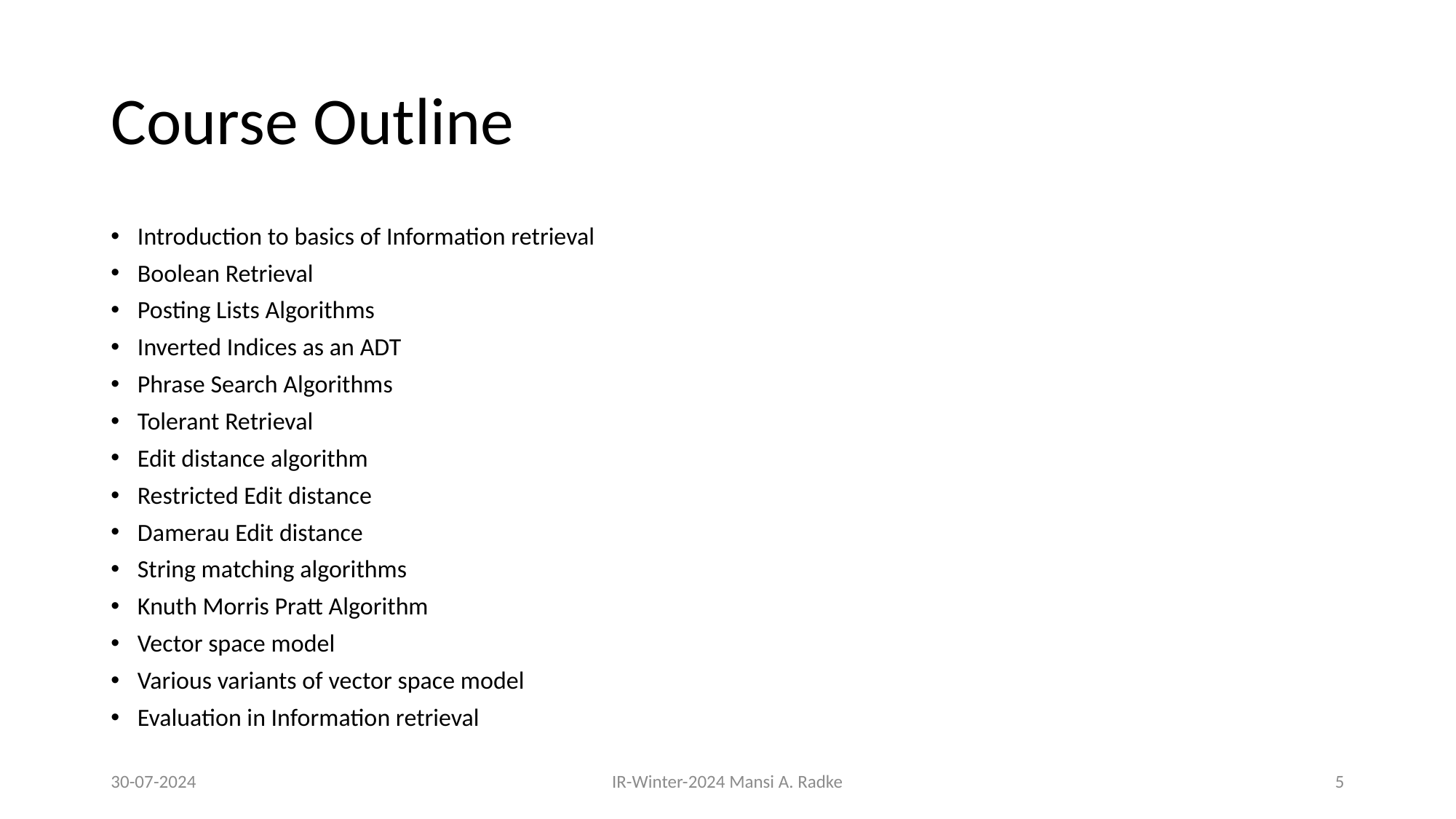

# Course Outline
Introduction to basics of Information retrieval
Boolean Retrieval
Posting Lists Algorithms
Inverted Indices as an ADT
Phrase Search Algorithms
Tolerant Retrieval
Edit distance algorithm
Restricted Edit distance
Damerau Edit distance
String matching algorithms
Knuth Morris Pratt Algorithm
Vector space model
Various variants of vector space model
Evaluation in Information retrieval

30-07-2024
IR-Winter-2024 Mansi A. Radke
5